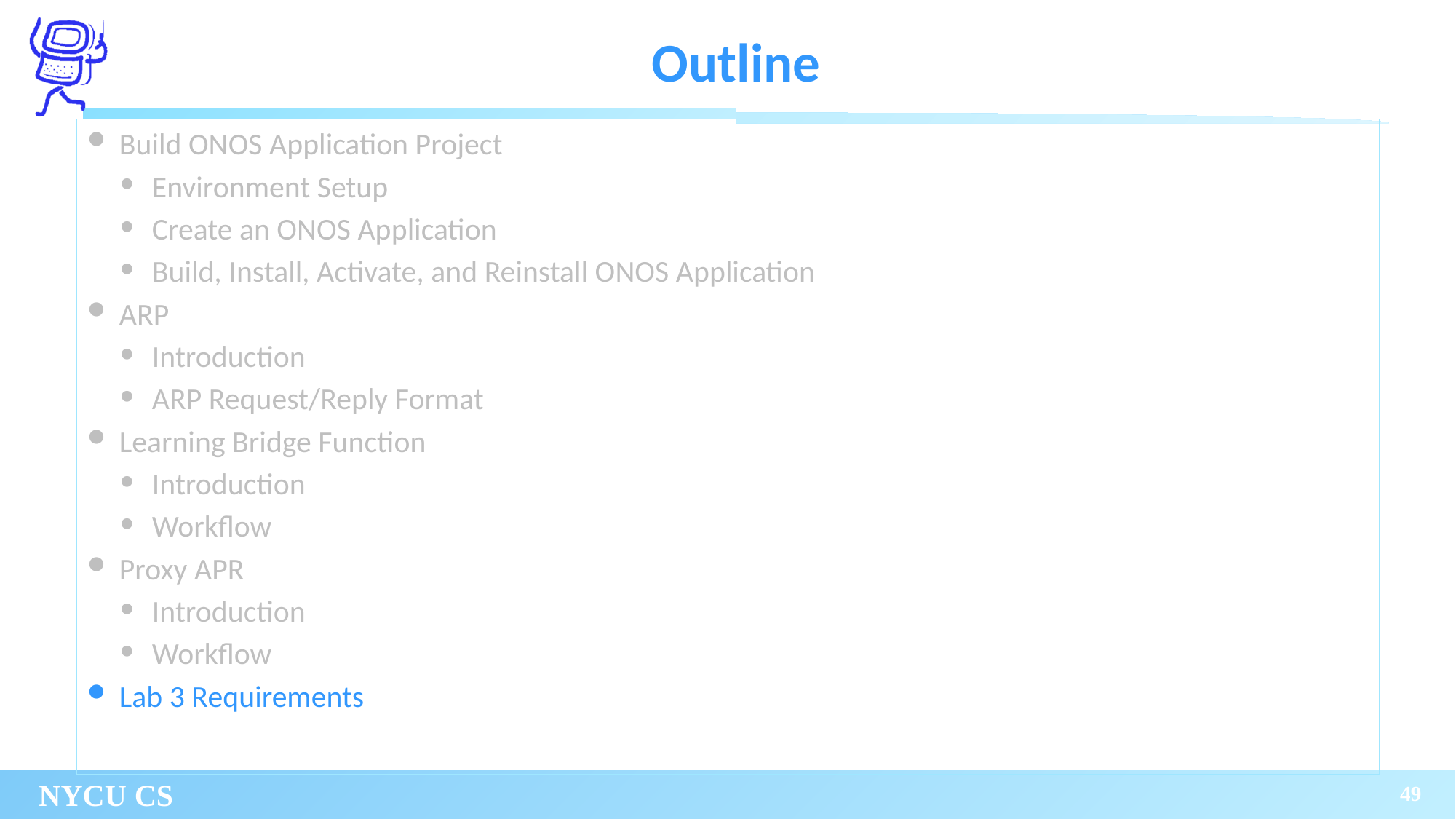

# Outline
Build ONOS Application Project
Environment Setup
Create an ONOS Application
Build, Install, Activate, and Reinstall ONOS Application
ARP
Introduction
ARP Request/Reply Format
Learning Bridge Function
Introduction
Workflow
Proxy APR
Introduction
Workflow
Lab 3 Requirements
49